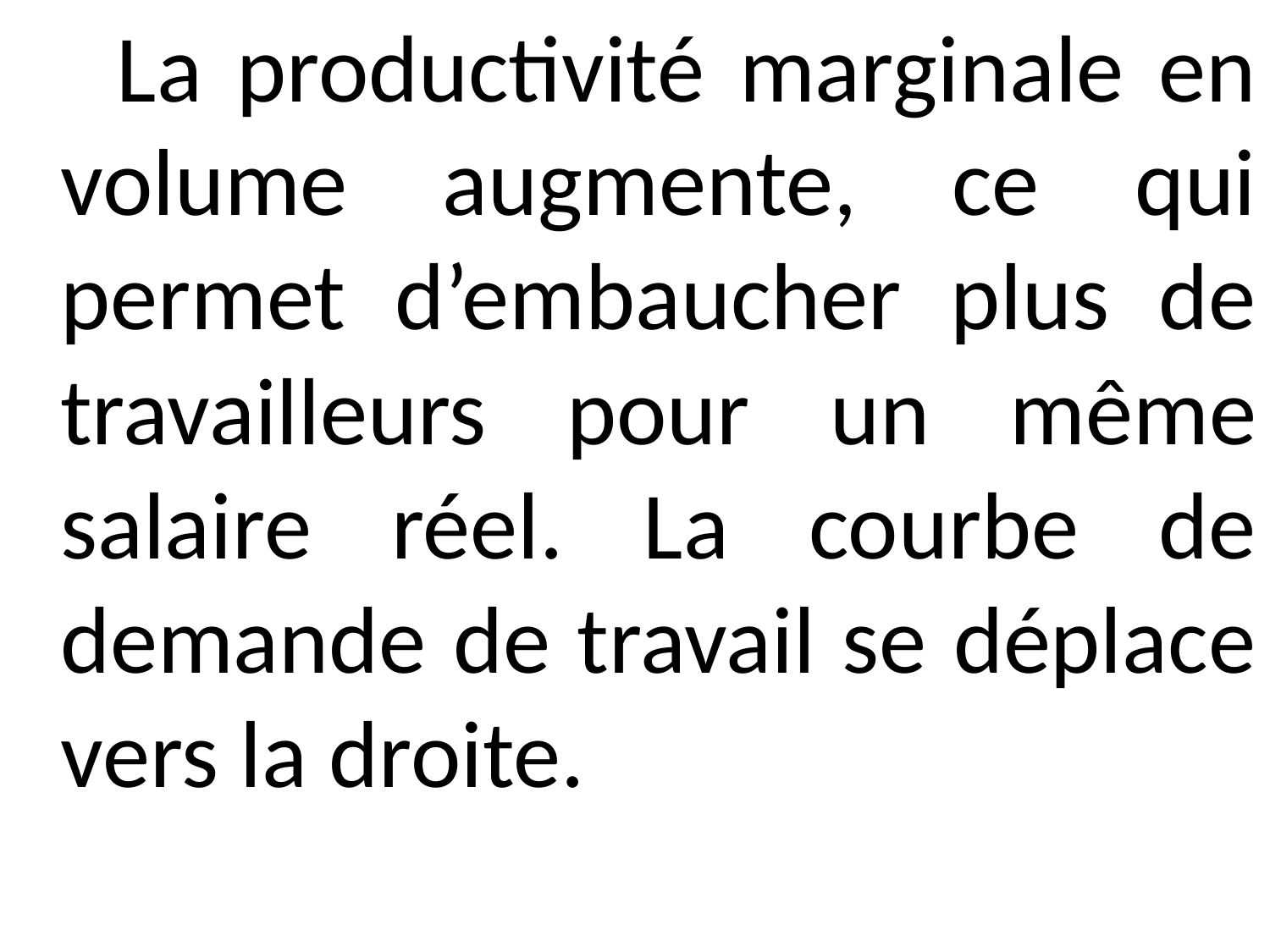

La productivité marginale en volume augmente, ce qui permet d’embaucher plus de travailleurs pour un même salaire réel. La courbe de demande de travail se déplace vers la droite.